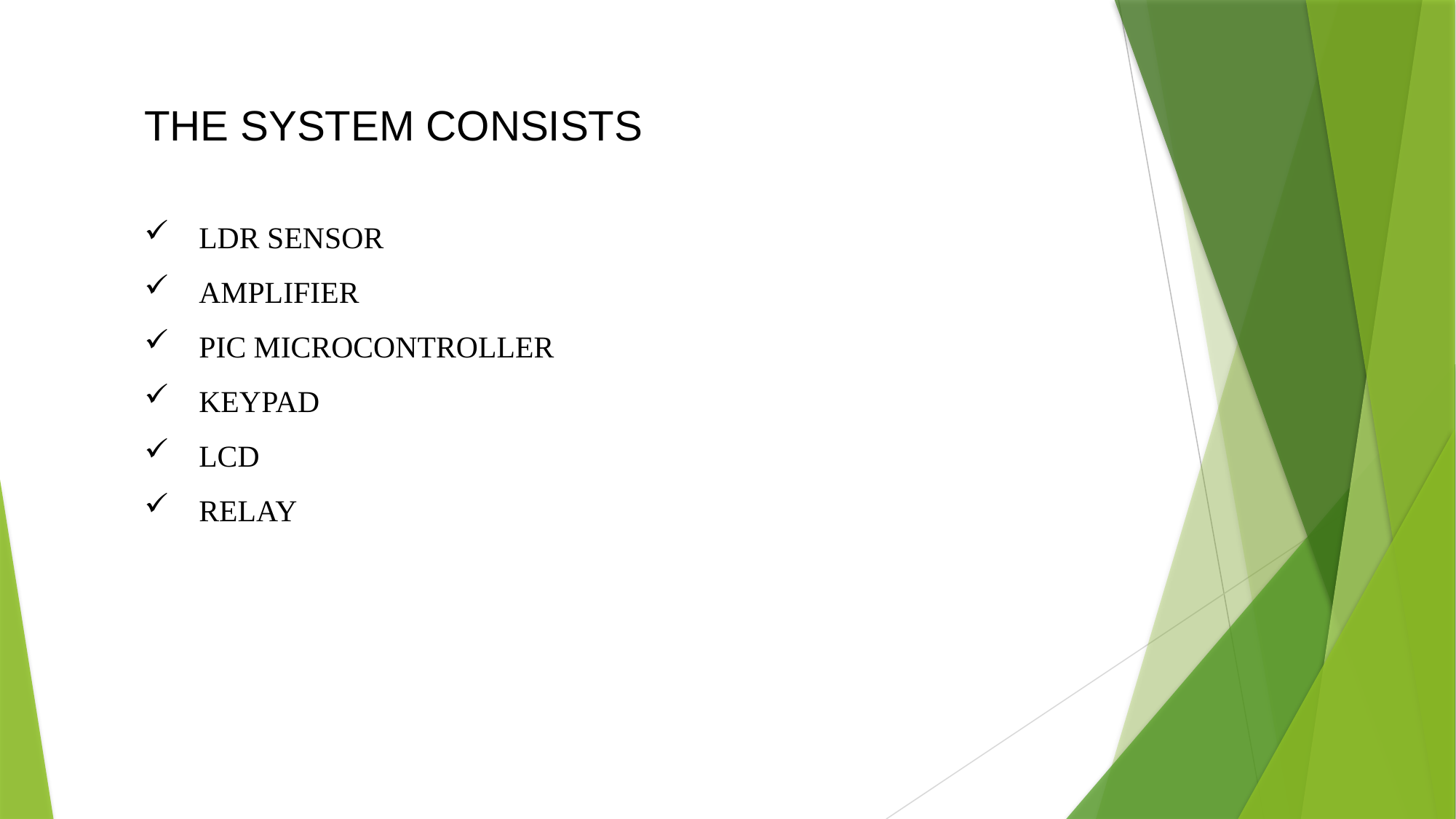

THE SYSTEM CONSISTS

LDR SENSOR
AMPLIFIER
PIC MICROCONTROLLER
KEYPAD
LCD
RELAY